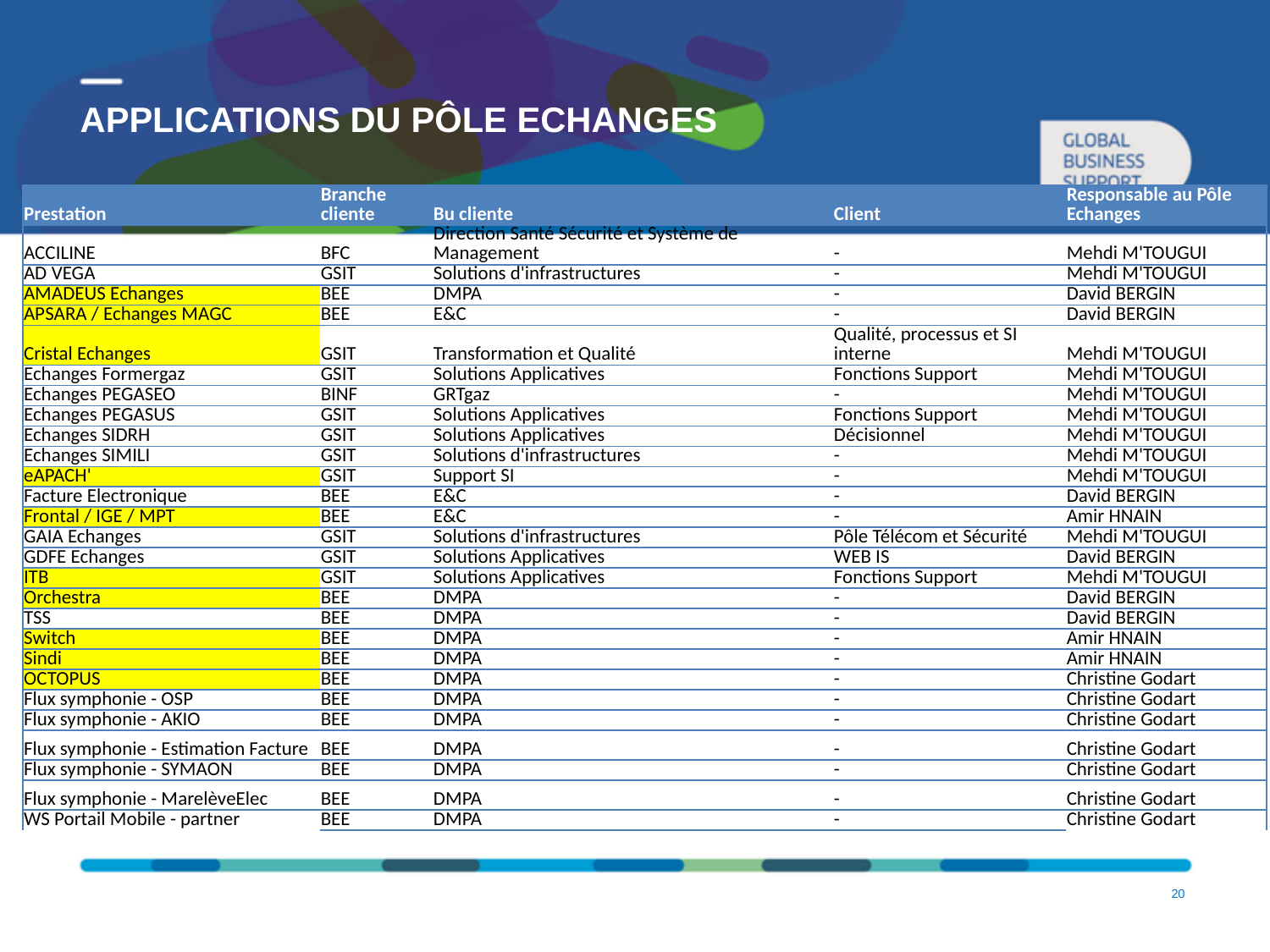

# Applications du Pôle Echanges
| Prestation | Branche cliente | Bu cliente | Client | Responsable au Pôle Echanges |
| --- | --- | --- | --- | --- |
| ACCILINE | BFC | Direction Santé Sécurité et Système de Management | - | Mehdi M'TOUGUI |
| AD VEGA | GSIT | Solutions d'infrastructures | - | Mehdi M'TOUGUI |
| AMADEUS Echanges | BEE | DMPA | - | David BERGIN |
| APSARA / Echanges MAGC | BEE | E&C | - | David BERGIN |
| Cristal Echanges | GSIT | Transformation et Qualité | Qualité, processus et SI interne | Mehdi M'TOUGUI |
| Echanges Formergaz | GSIT | Solutions Applicatives | Fonctions Support | Mehdi M'TOUGUI |
| Echanges PEGASEO | BINF | GRTgaz | - | Mehdi M'TOUGUI |
| Echanges PEGASUS | GSIT | Solutions Applicatives | Fonctions Support | Mehdi M'TOUGUI |
| Echanges SIDRH | GSIT | Solutions Applicatives | Décisionnel | Mehdi M'TOUGUI |
| Echanges SIMILI | GSIT | Solutions d'infrastructures | - | Mehdi M'TOUGUI |
| eAPACH' | GSIT | Support SI | - | Mehdi M'TOUGUI |
| Facture Electronique | BEE | E&C | - | David BERGIN |
| Frontal / IGE / MPT | BEE | E&C | - | Amir HNAIN |
| GAIA Echanges | GSIT | Solutions d'infrastructures | Pôle Télécom et Sécurité | Mehdi M'TOUGUI |
| GDFE Echanges | GSIT | Solutions Applicatives | WEB IS | David BERGIN |
| ITB | GSIT | Solutions Applicatives | Fonctions Support | Mehdi M'TOUGUI |
| Orchestra | BEE | DMPA | - | David BERGIN |
| TSS | BEE | DMPA | - | David BERGIN |
| Switch | BEE | DMPA | - | Amir HNAIN |
| Sindi | BEE | DMPA | - | Amir HNAIN |
| OCTOPUS | BEE | DMPA | - | Christine Godart |
| Flux symphonie - OSP | BEE | DMPA | - | Christine Godart |
| Flux symphonie - AKIO | BEE | DMPA | - | Christine Godart |
| Flux symphonie - Estimation Facture | BEE | DMPA | - | Christine Godart |
| Flux symphonie - SYMAON | BEE | DMPA | - | Christine Godart |
| Flux symphonie - MarelèveElec | BEE | DMPA | - | Christine Godart |
| WS Portail Mobile - partner | BEE | DMPA | - | Christine Godart |
20